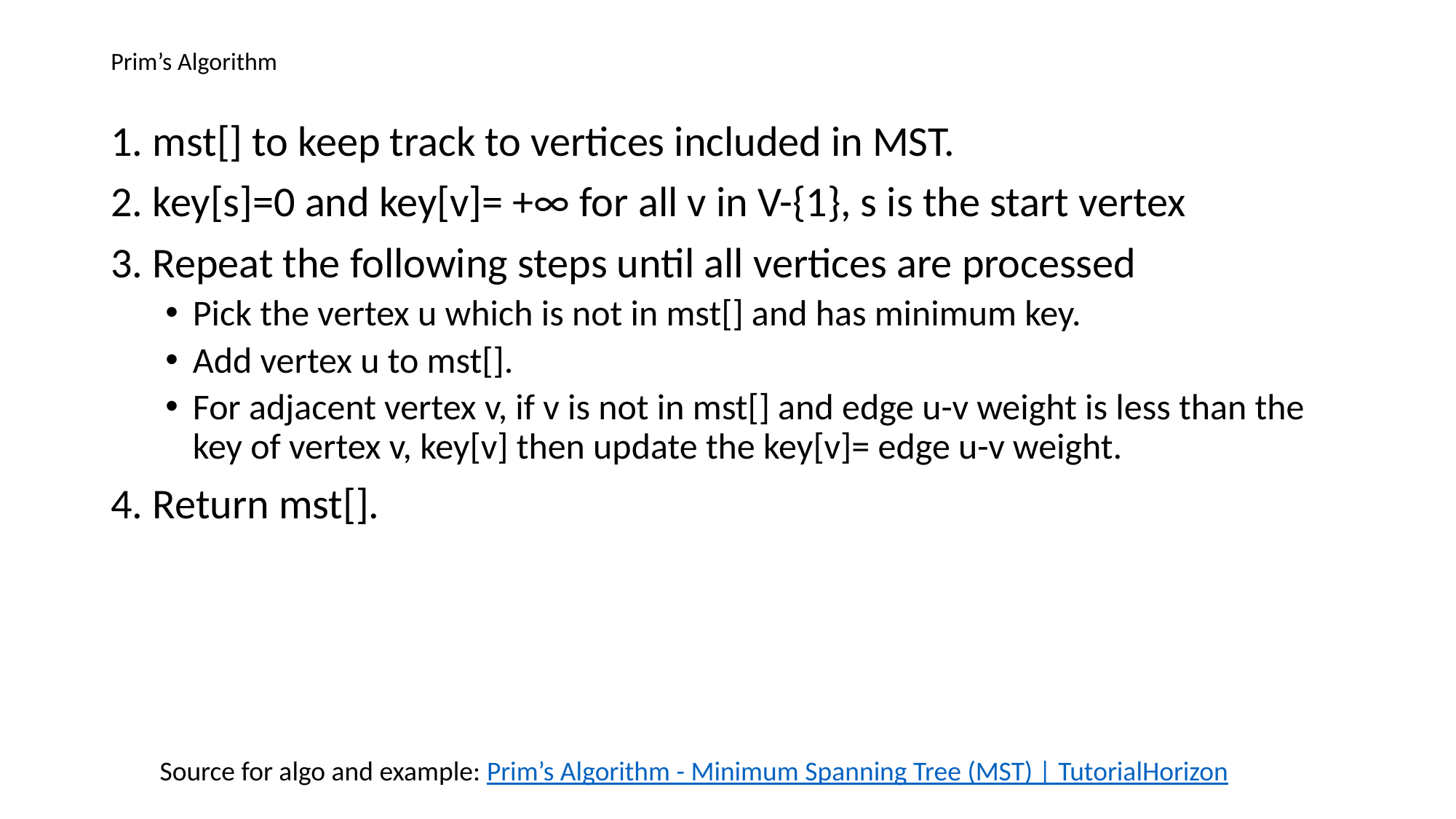

# Prim’s Algorithm
1. mst[] to keep track to vertices included in MST.
2. key[s]=0 and key[v]= +∞ for all v in V-{1}, s is the start vertex
3. Repeat the following steps until all vertices are processed
Pick the vertex u which is not in mst[] and has minimum key.
Add vertex u to mst[].
For adjacent vertex v, if v is not in mst[] and edge u-v weight is less than the key of vertex v, key[v] then update the key[v]= edge u-v weight.
4. Return mst[].
Source for algo and example: Prim’s Algorithm - Minimum Spanning Tree (MST) | TutorialHorizon